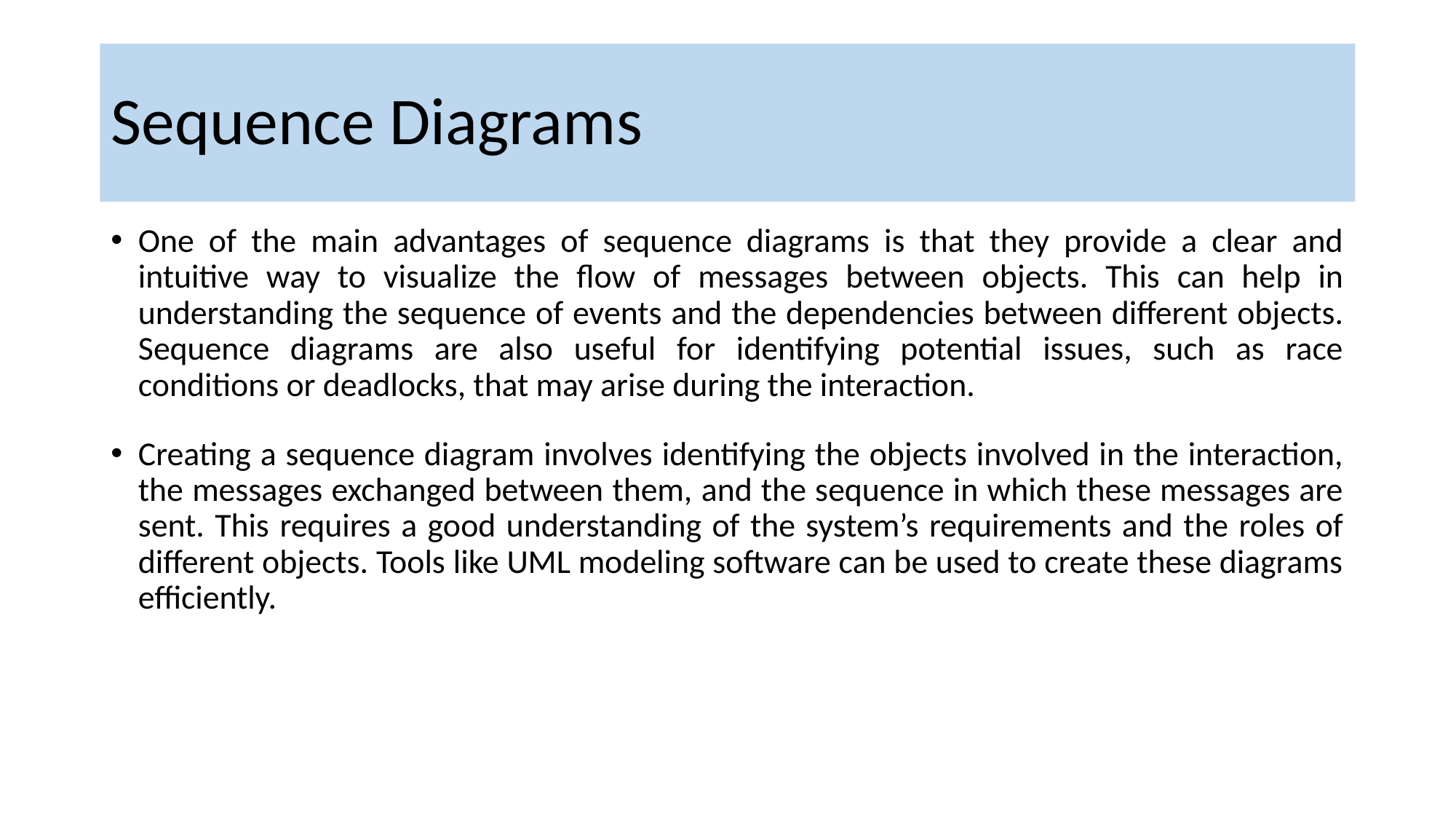

# Sequence Diagrams
One of the main advantages of sequence diagrams is that they provide a clear and intuitive way to visualize the flow of messages between objects. This can help in understanding the sequence of events and the dependencies between different objects. Sequence diagrams are also useful for identifying potential issues, such as race conditions or deadlocks, that may arise during the interaction.
Creating a sequence diagram involves identifying the objects involved in the interaction, the messages exchanged between them, and the sequence in which these messages are sent. This requires a good understanding of the system’s requirements and the roles of different objects. Tools like UML modeling software can be used to create these diagrams efficiently.